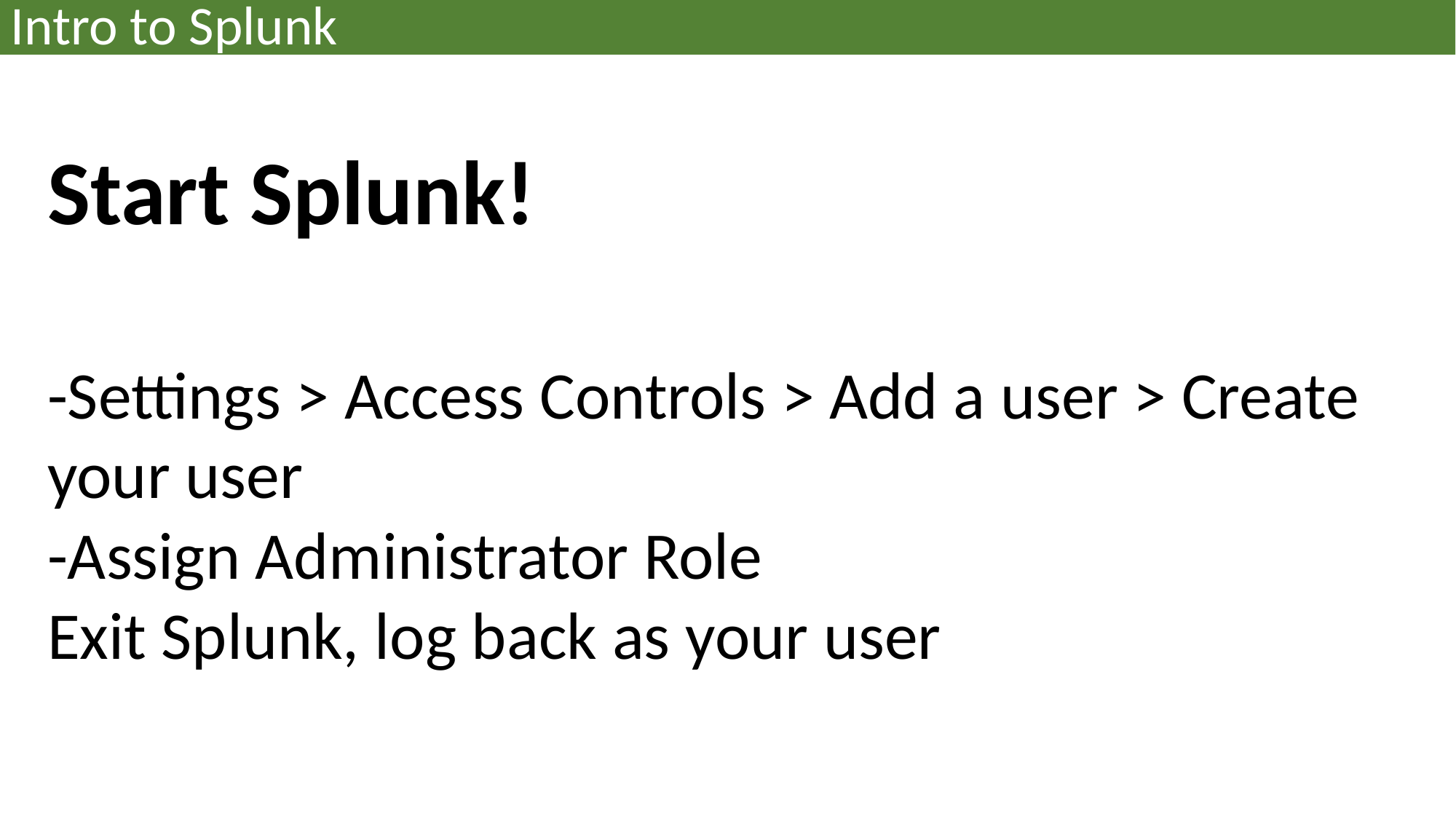

Intro to Splunk
Start Splunk!

-Settings > Access Controls > Add a user > Create your user
-Assign Administrator Role
Exit Splunk, log back as your user